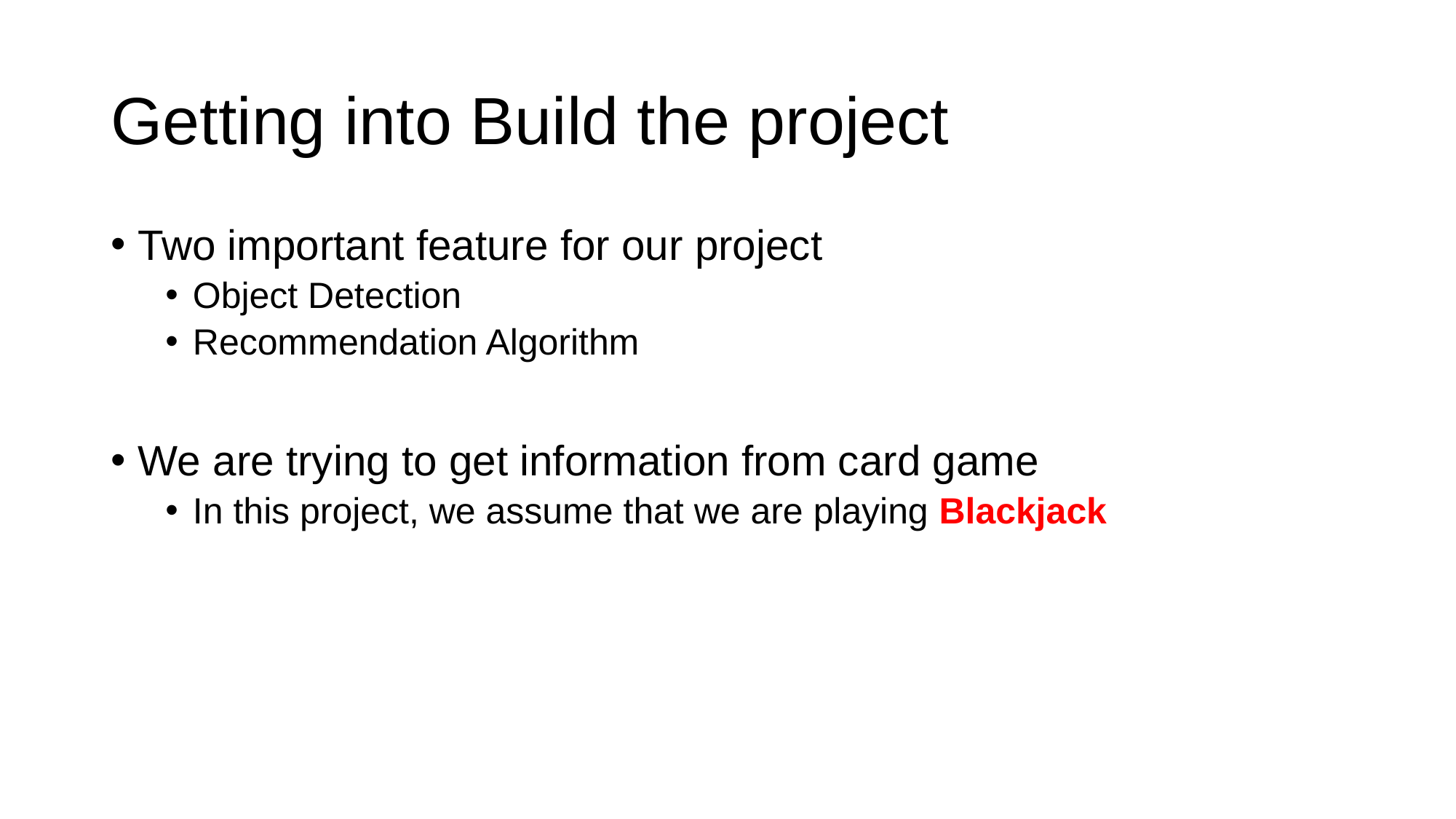

# Getting into Build the project
Two important feature for our project
Object Detection
Recommendation Algorithm

We are trying to get information from card game
In this project, we assume that we are playing Blackjack